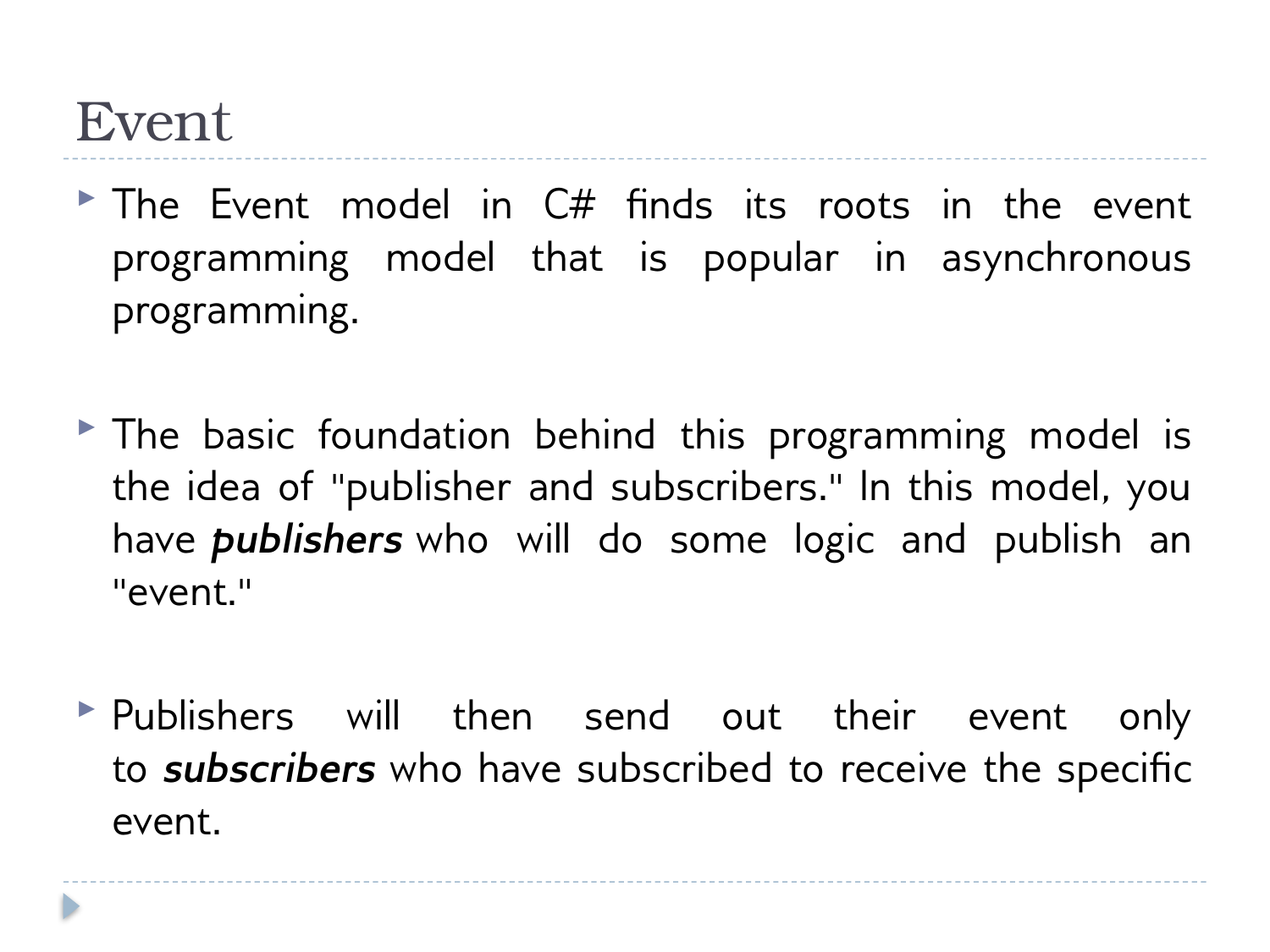

# Event
The Event model in C# finds its roots in the event programming model that is popular in asynchronous programming.

The basic foundation behind this programming model is the idea of "publisher and subscribers." In this model, you have publishers who will do some logic and publish an "event."

Publishers will then send out their event only to subscribers who have subscribed to receive the specific event.